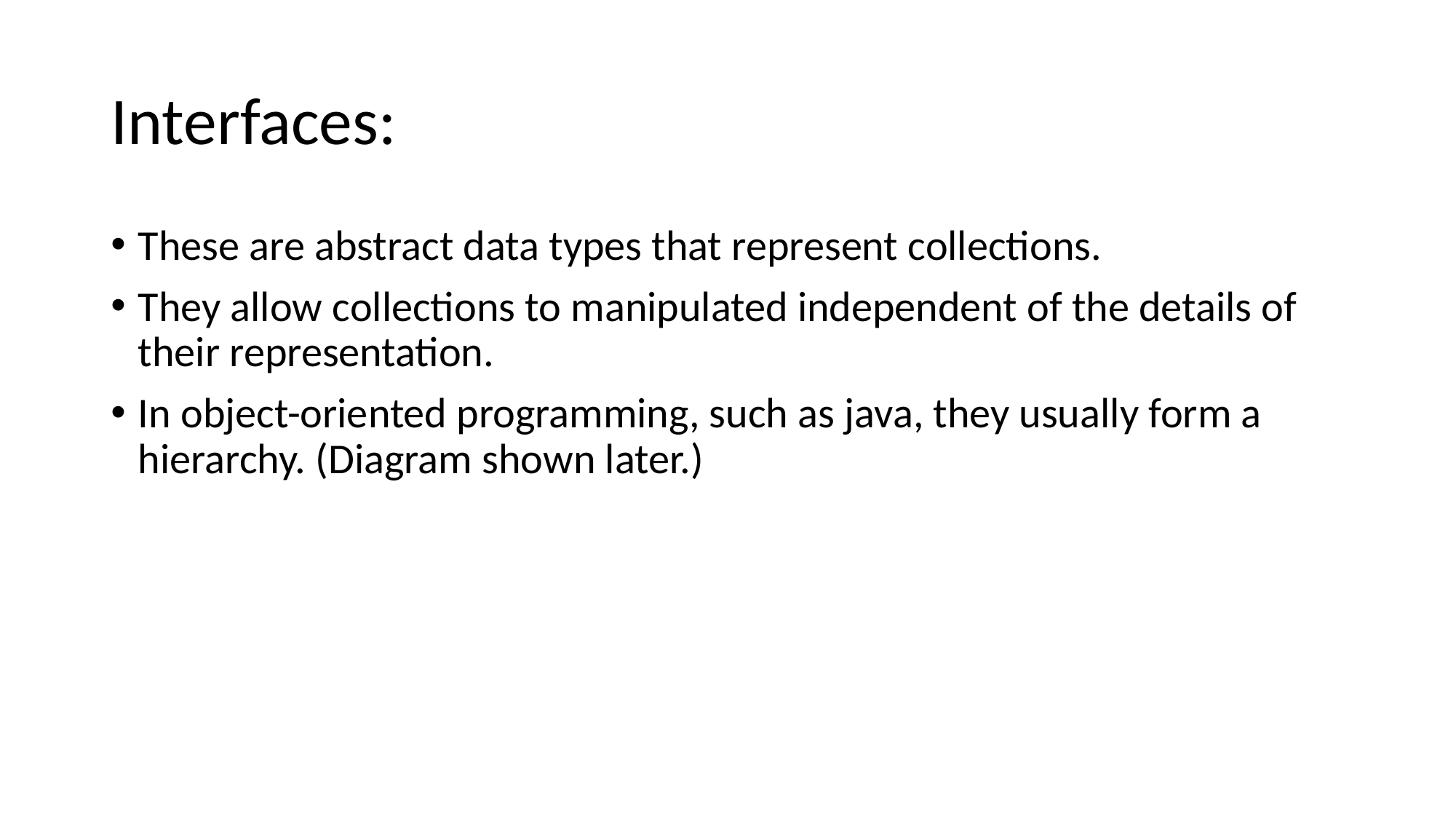

# Interfaces:
These are abstract data types that represent collections.
They allow collections to manipulated independent of the details of their representation.
In object-oriented programming, such as java, they usually form a hierarchy. (Diagram shown later.)